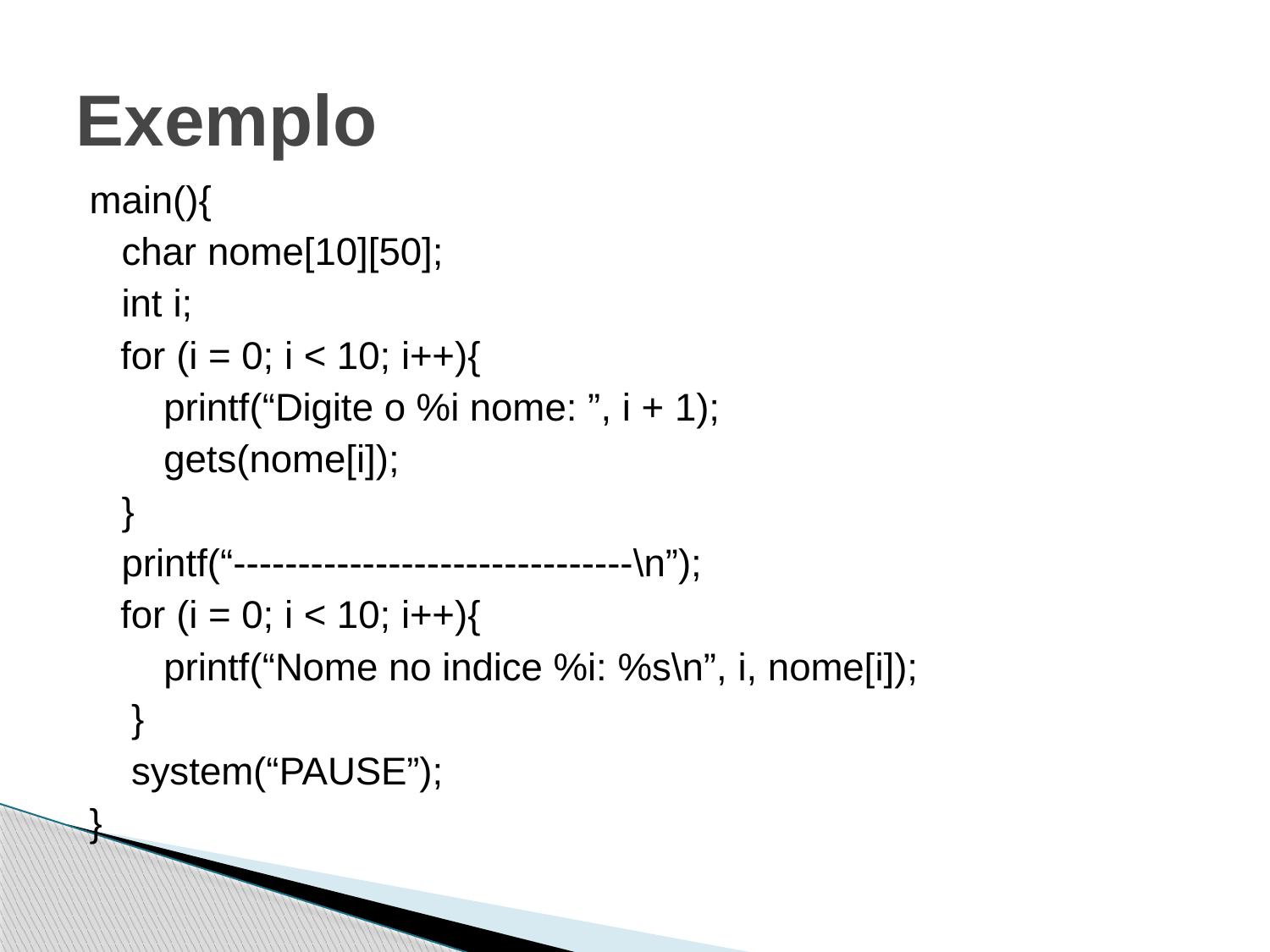

# Exemplo
main(){
   char nome[10][50];
   int i;
	for (i = 0; i < 10; i++){
	    printf(“Digite o %i nome: ”, i + 1);
	    gets(nome[i]);
   }
   printf(“-------------------------------\n”);
  	for (i = 0; i < 10; i++){
	    printf(“Nome no indice %i: %s\n”, i, nome[i]);
	 }
	 system(“PAUSE”);
}